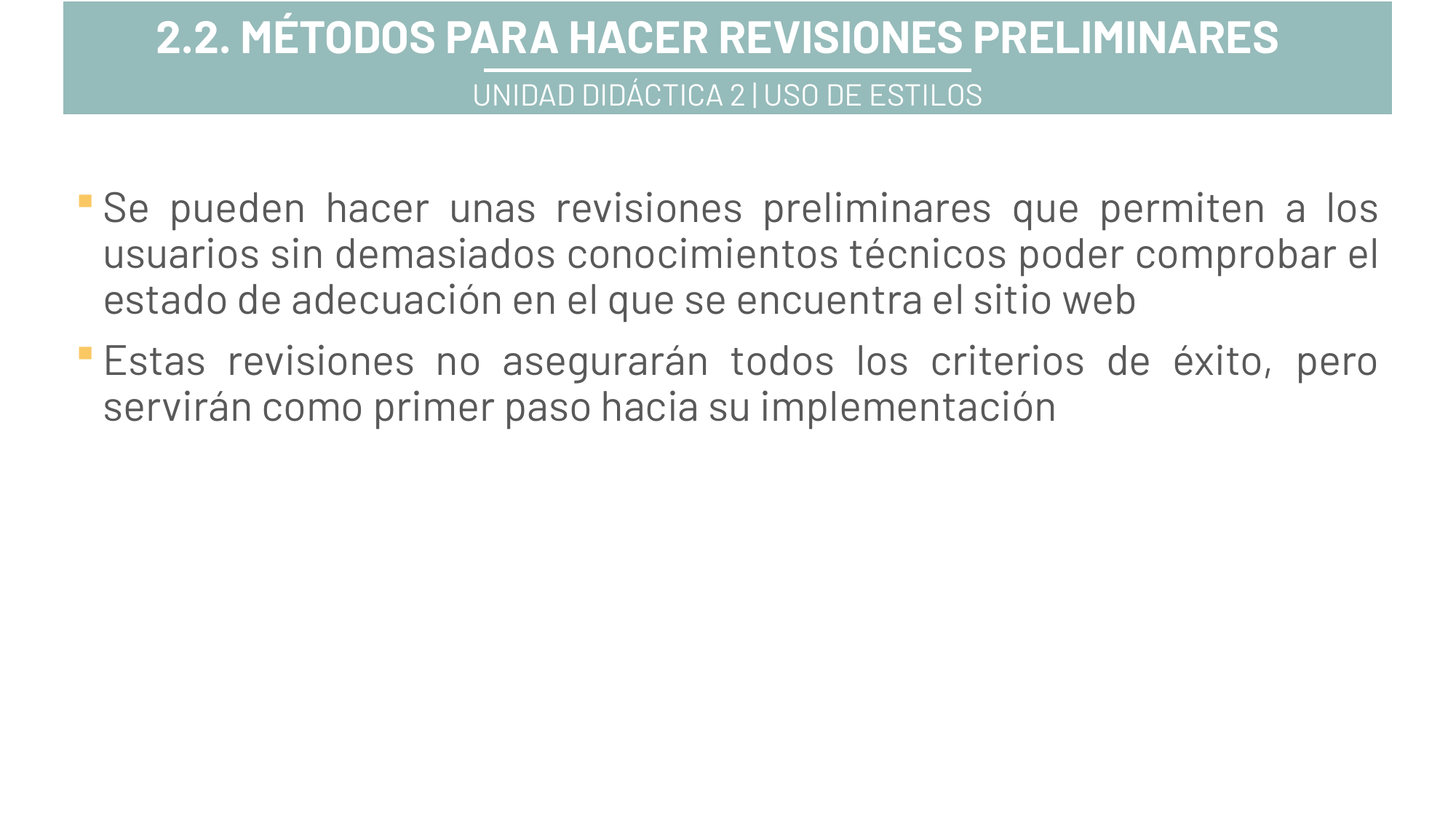

2.2. MÉTODOS PARA HACER REVISIONES PRELIMINARES
UNIDAD DIDÁCTICA 2 | USO DE ESTILOS
Se pueden hacer unas revisiones preliminares que permiten a los usuarios sin demasiados conocimientos técnicos poder comprobar el estado de adecuación en el que se encuentra el sitio web
Estas revisiones no asegurarán todos los criterios de éxito, pero servirán como primer paso hacia su implementación